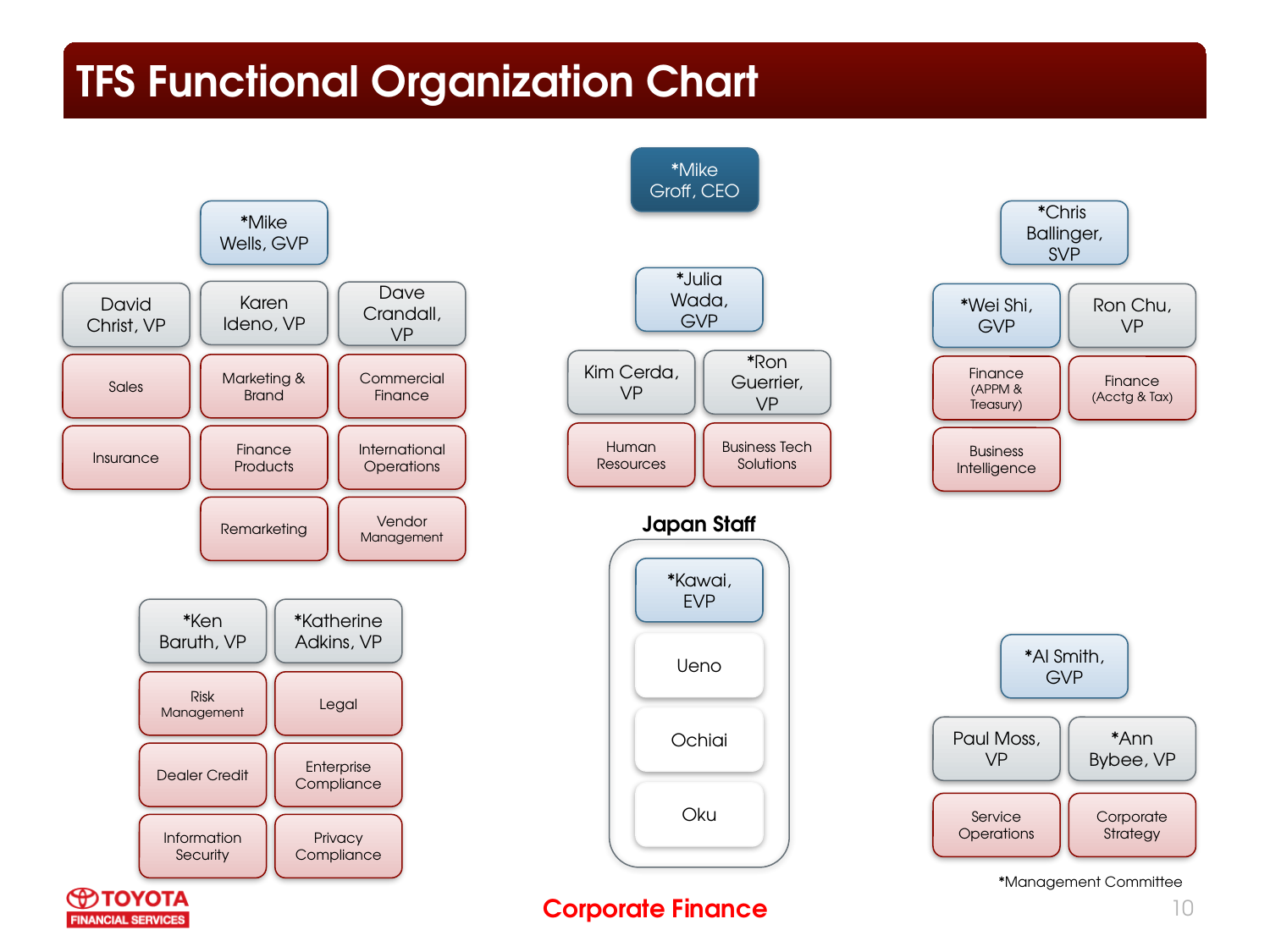

# TFS Functional Organization Chart
*Mike Groff, CEO
*Mike Wells, GVP
Karen Ideno, VP
Dave Crandall, VP
David Christ, VP
Sales
Marketing & Brand
Commercial Finance
Insurance
Finance Products
International Operations
Remarketing
Vendor Management
*Chris
Ballinger, SVP
*Wei Shi, GVP
Ron Chu, VP
Finance
(APPM & Treasury)
Finance
(Acctg & Tax)
Business Intelligence
*Julia Wada, GVP
Kim Cerda, VP
*Ron Guerrier, VP
Human Resources
Business Tech Solutions
Japan Staff

*Kawai, EVP
Ueno
Ochiai
Oku
*Ken Baruth, VP
*Katherine Adkins, VP
Risk Management
Legal
Dealer Credit
Enterprise Compliance
Information Security
Privacy Compliance
*Al Smith, GVP
Paul Moss, VP
*Ann Bybee, VP
Service Operations
Corporate Strategy
*Management Committee
10